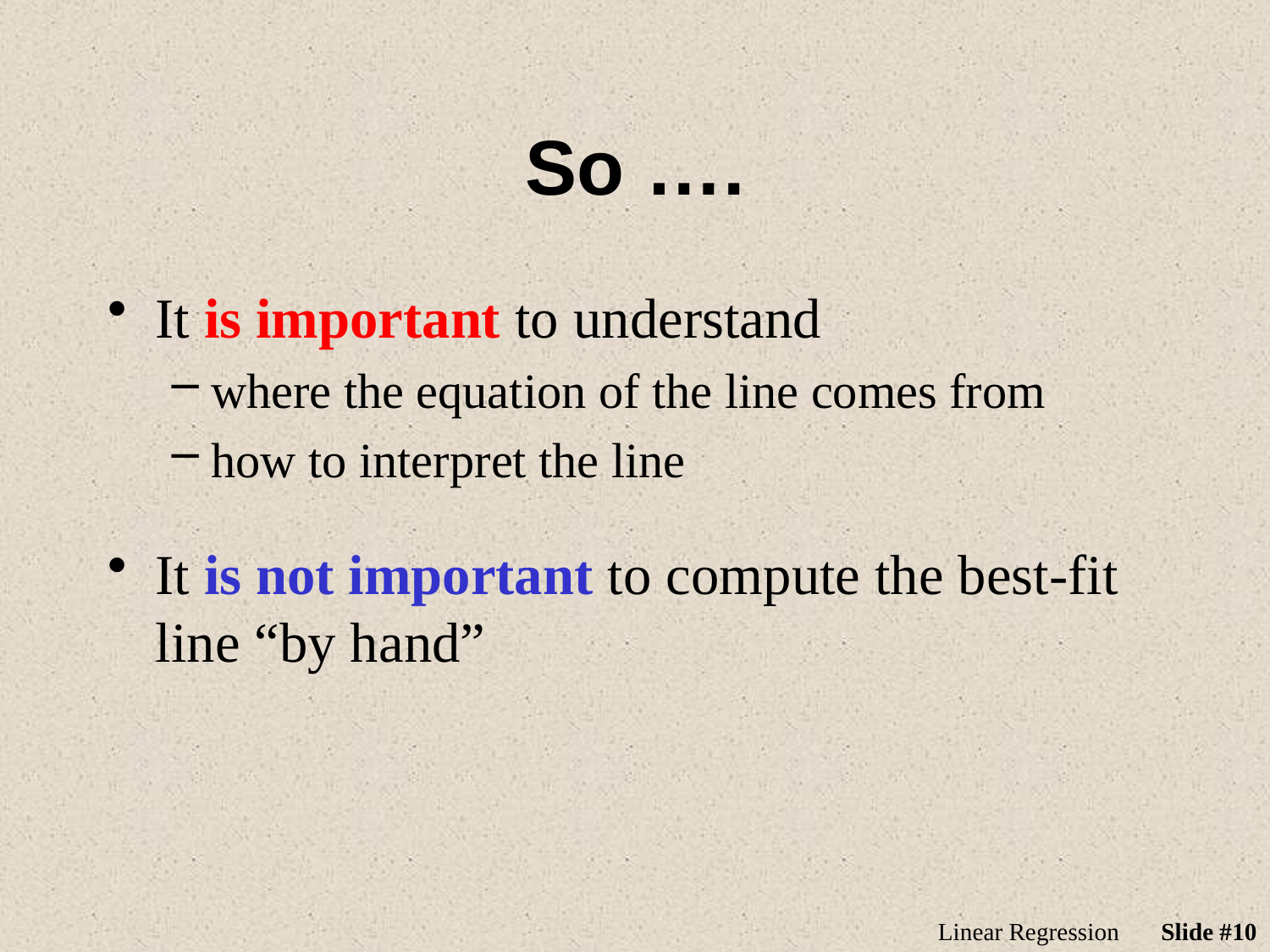

# So ….
It is important to understand
where the equation of the line comes from
how to interpret the line

It is not important to compute the best-fit line “by hand”
Linear Regression
Slide #10